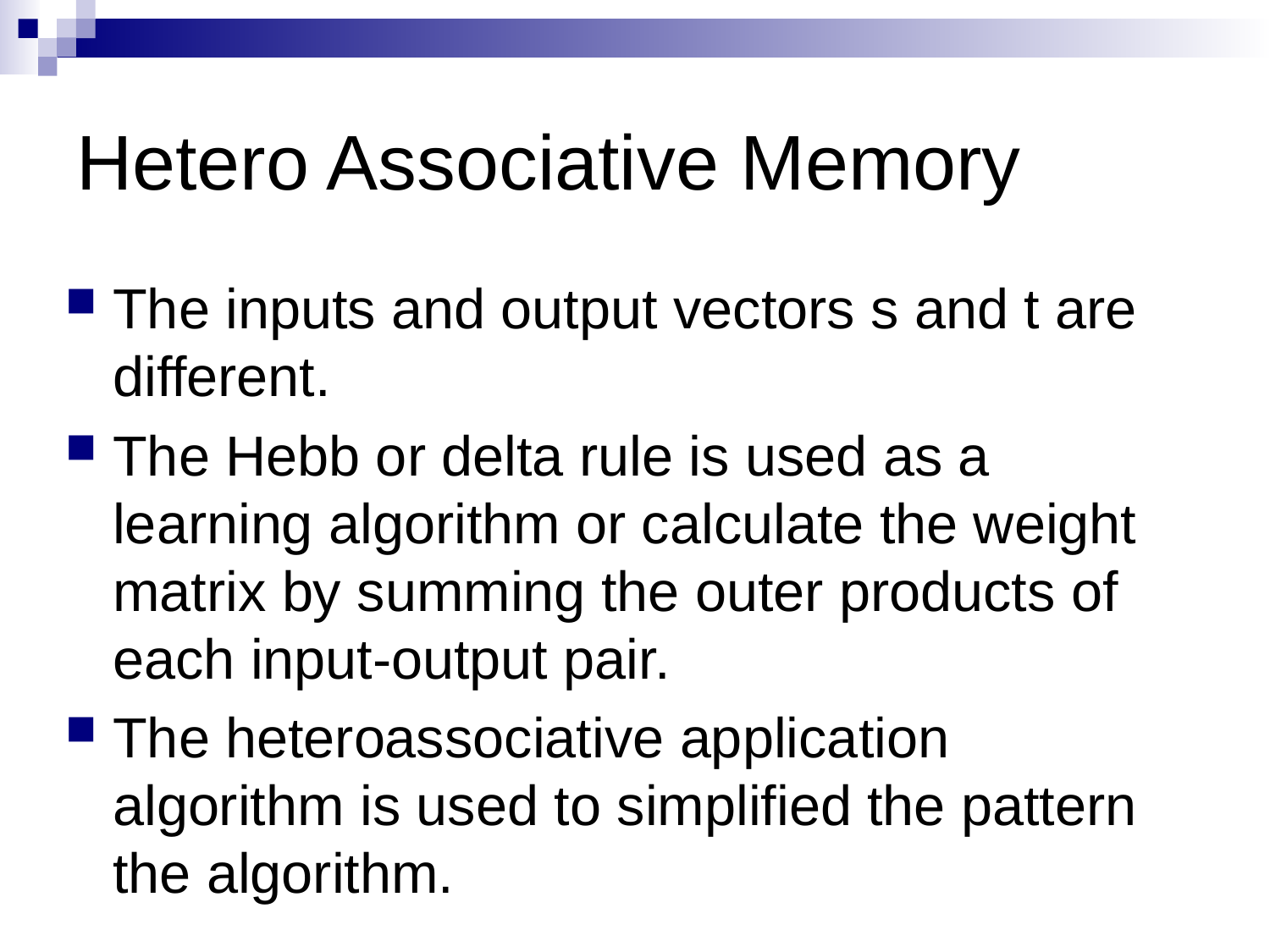

# Hetero Associative Memory
The inputs and output vectors s and t are different.
The Hebb or delta rule is used as a learning algorithm or calculate the weight matrix by summing the outer products of each input-output pair.
The heteroassociative application algorithm is used to simplified the pattern the algorithm.